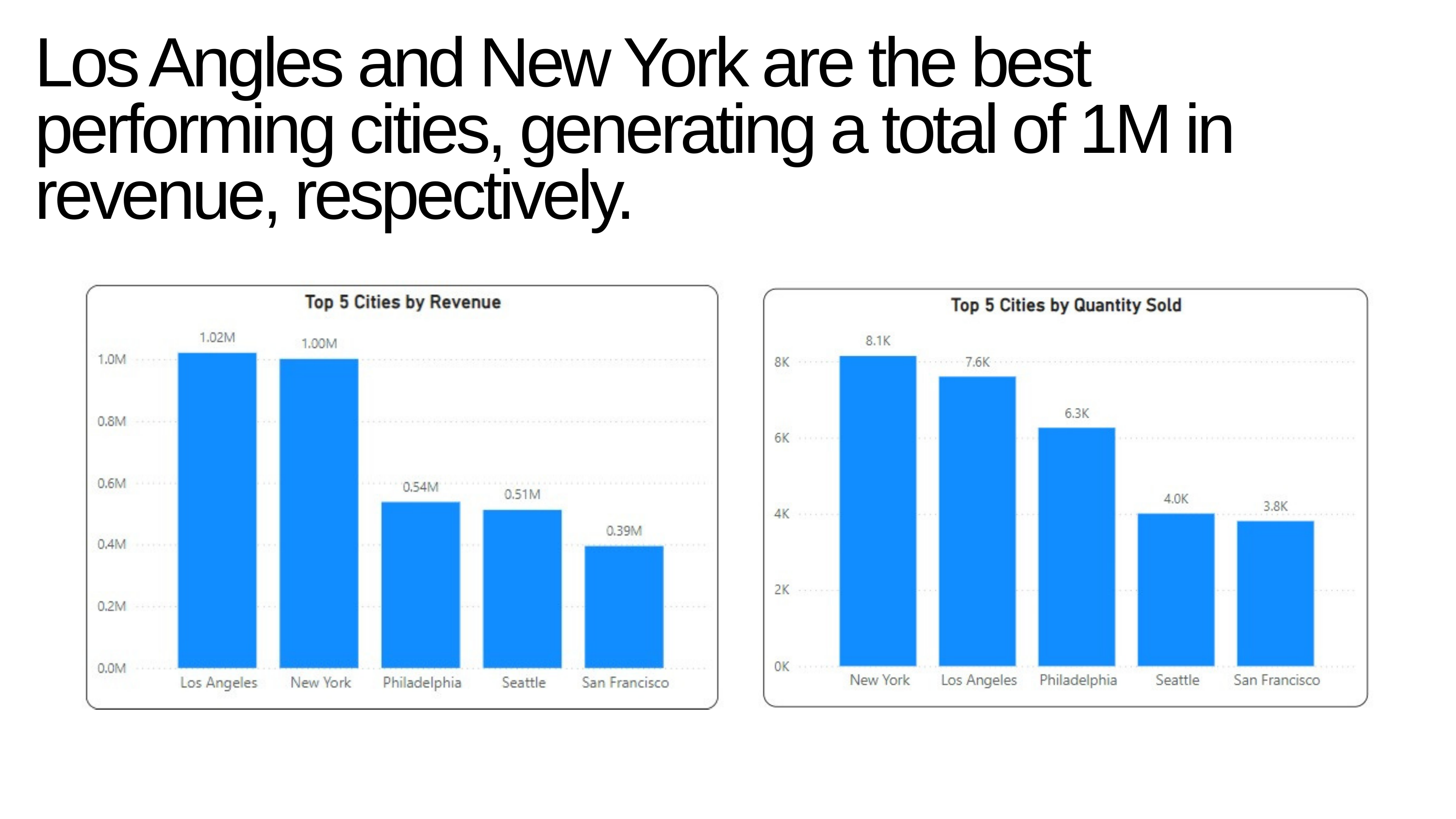

Los Angles and New York are the best performing cities, generating a total of 1M in revenue, respectively.